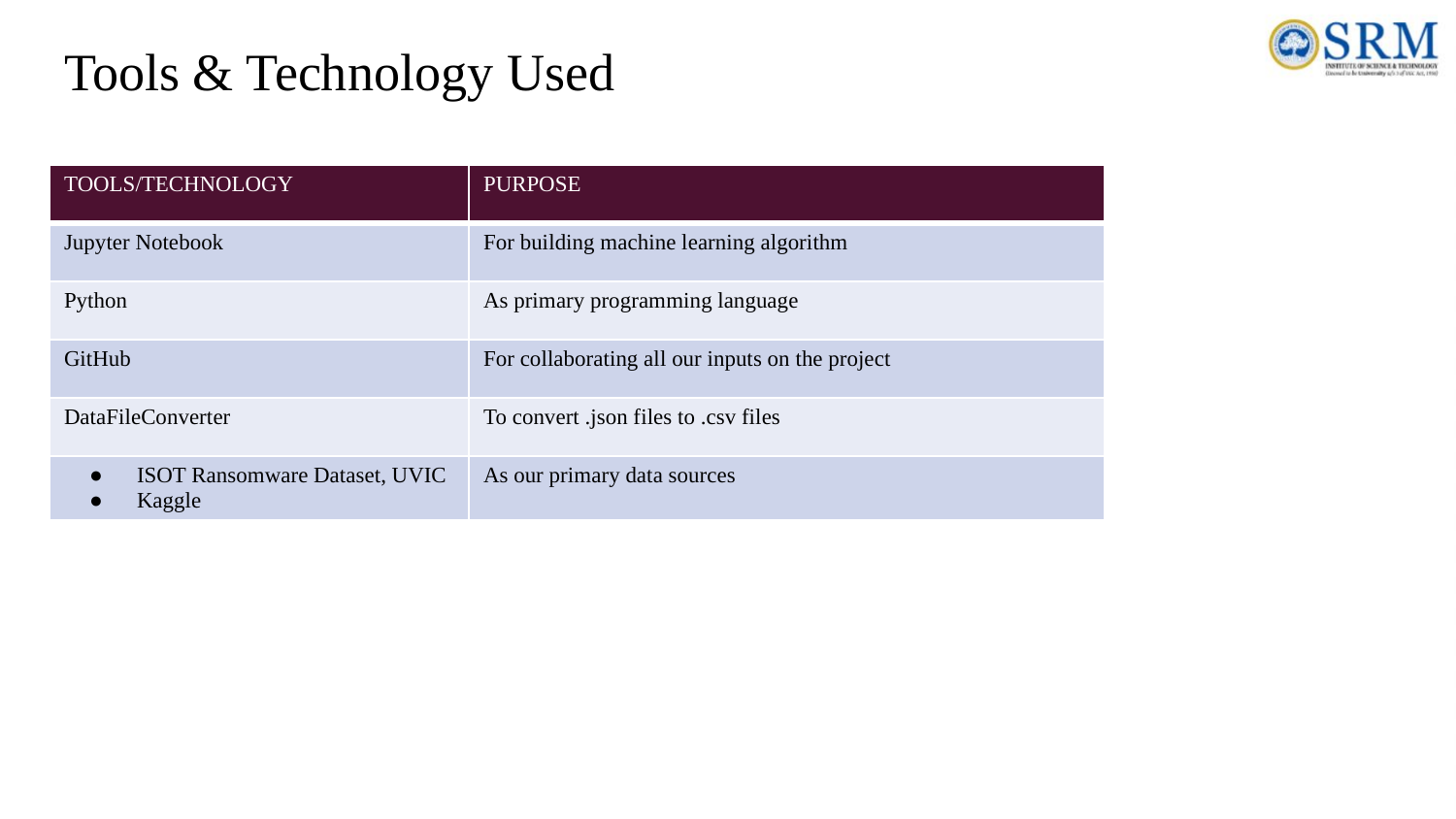

# Tools & Technology Used
| TOOLS/TECHNOLOGY | PURPOSE |
| --- | --- |
| Jupyter Notebook | For building machine learning algorithm |
| Python | As primary programming language |
| GitHub | For collaborating all our inputs on the project |
| DataFileConverter | To convert .json files to .csv files |
| ISOT Ransomware Dataset, UVIC Kaggle | As our primary data sources |